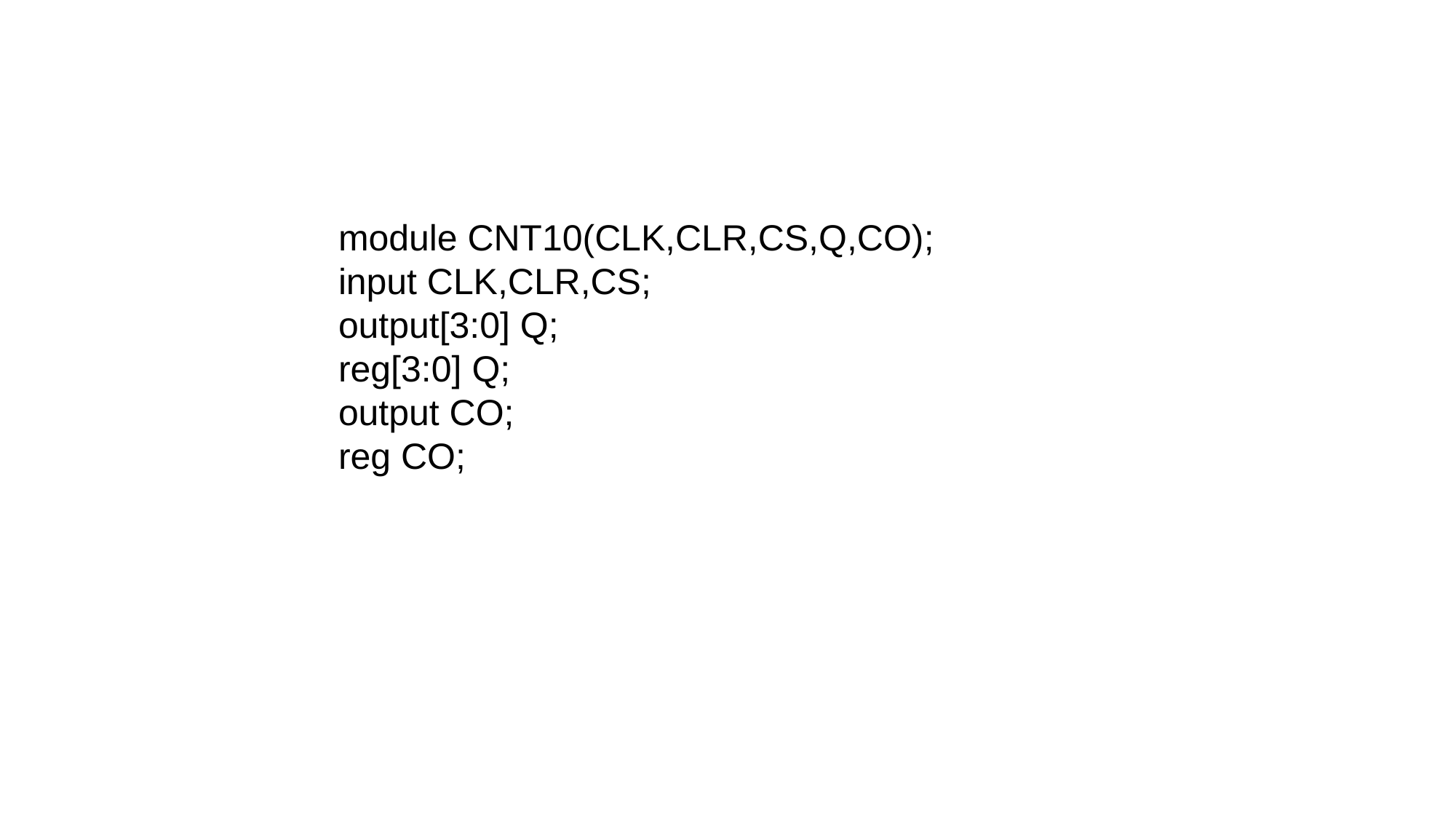

module CNT10(CLK,CLR,CS,Q,CO);
input CLK,CLR,CS;
output[3:0] Q;
reg[3:0] Q;
output CO;
reg CO;